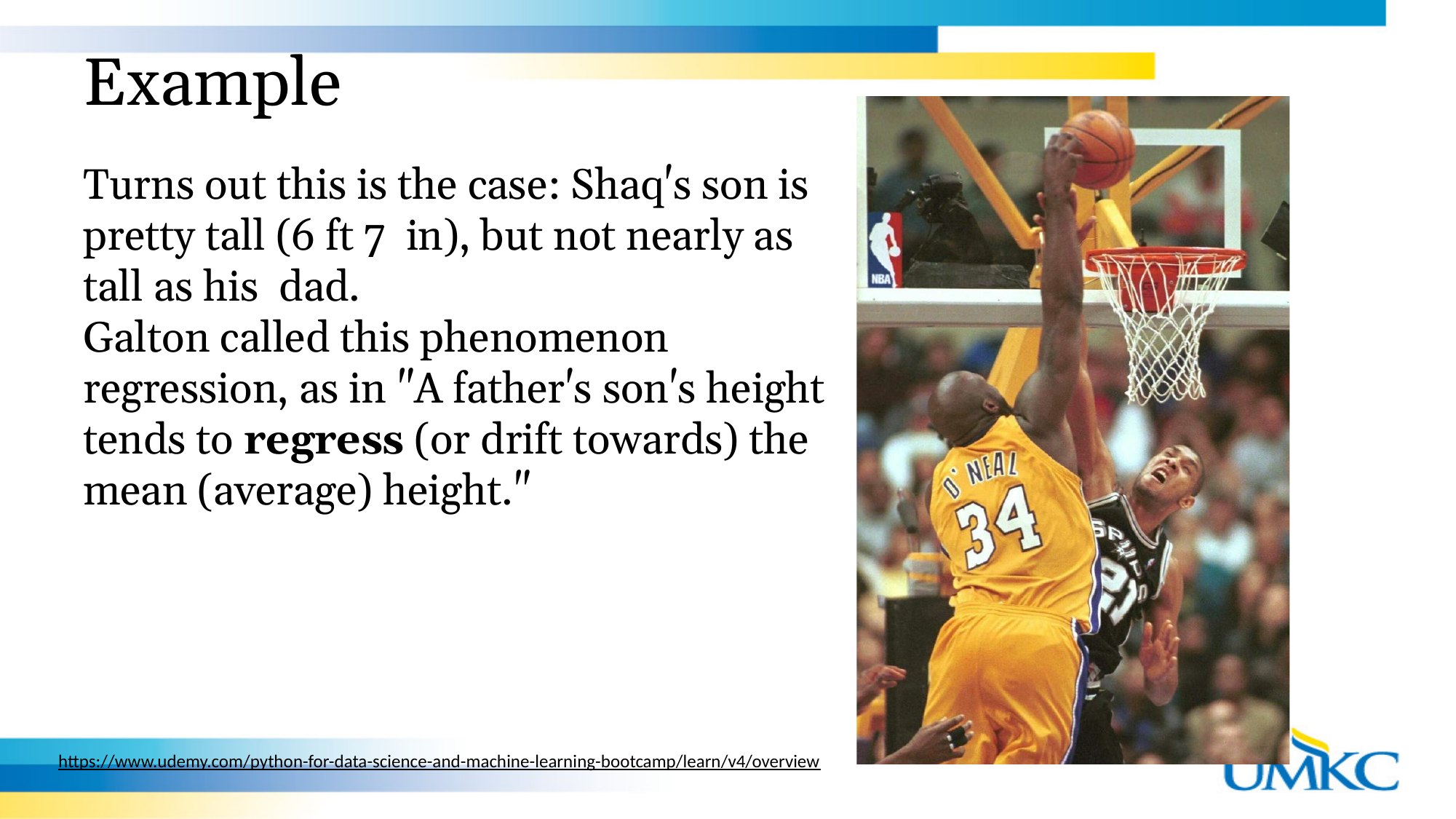

Example

Turns out this is the case: Shaq's son is pretty tall (6 ft 7  in), but not nearly as tall as his  dad.
Galton called this phenomenon regression, as in "A father's son's height tends to regress (or drift towards) the mean (average) height."
https://www.udemy.com/python-for-data-science-and-machine-learning-bootcamp/learn/v4/overview